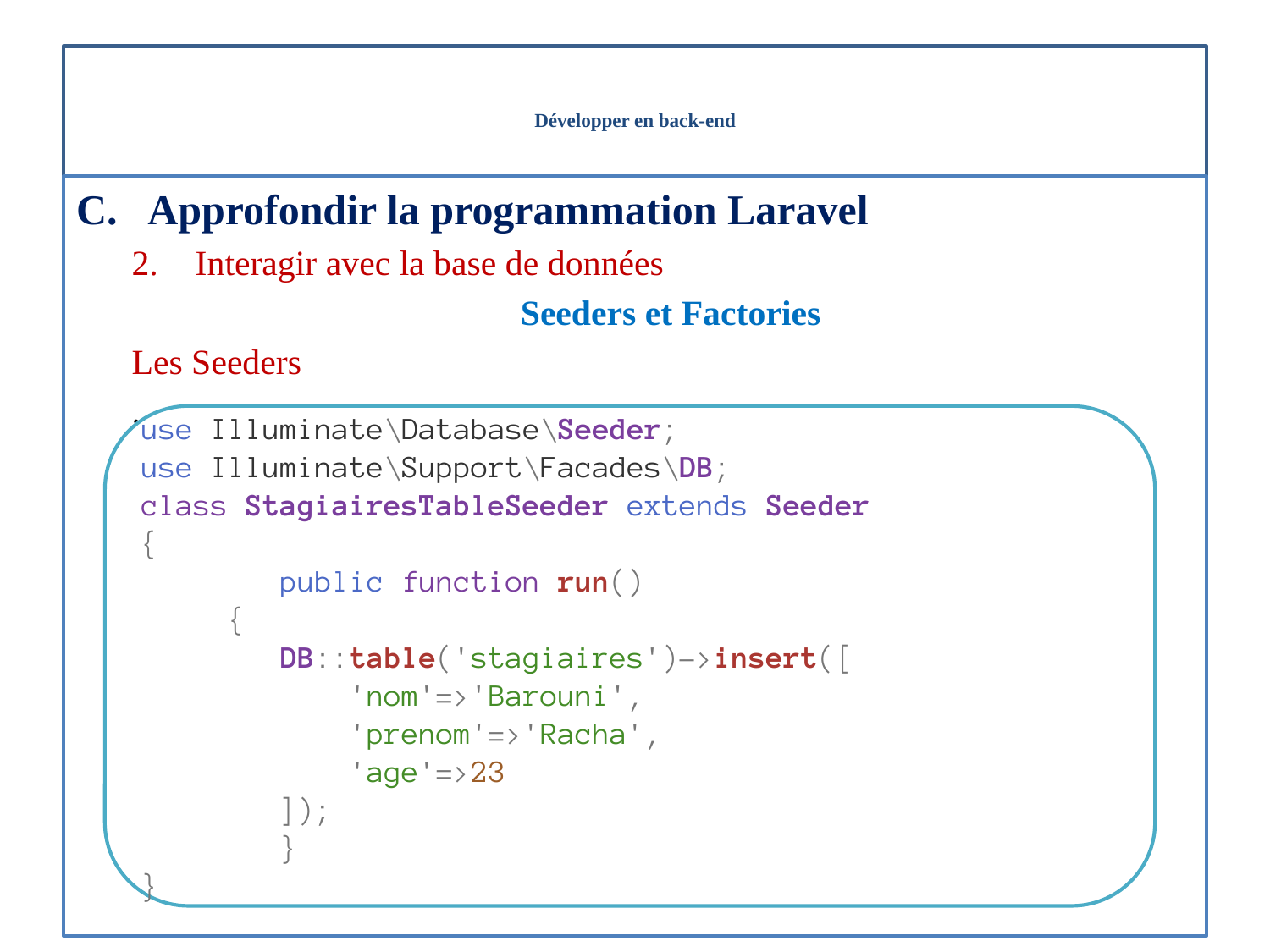

# Développer en back-end
Approfondir la programmation Laravel
Interagir avec la base de données
Seeders et Factories
Les Seeders
.

use Illuminate\Database\Seeder;
use Illuminate\Support\Facades\DB;
class StagiairesTableSeeder extends Seeder
{
        public function run()
     {
        DB::table('stagiaires')->insert([
            'nom'=>'Barouni',
            'prenom'=>'Racha',
            'age'=>23
        ]);
        }
}